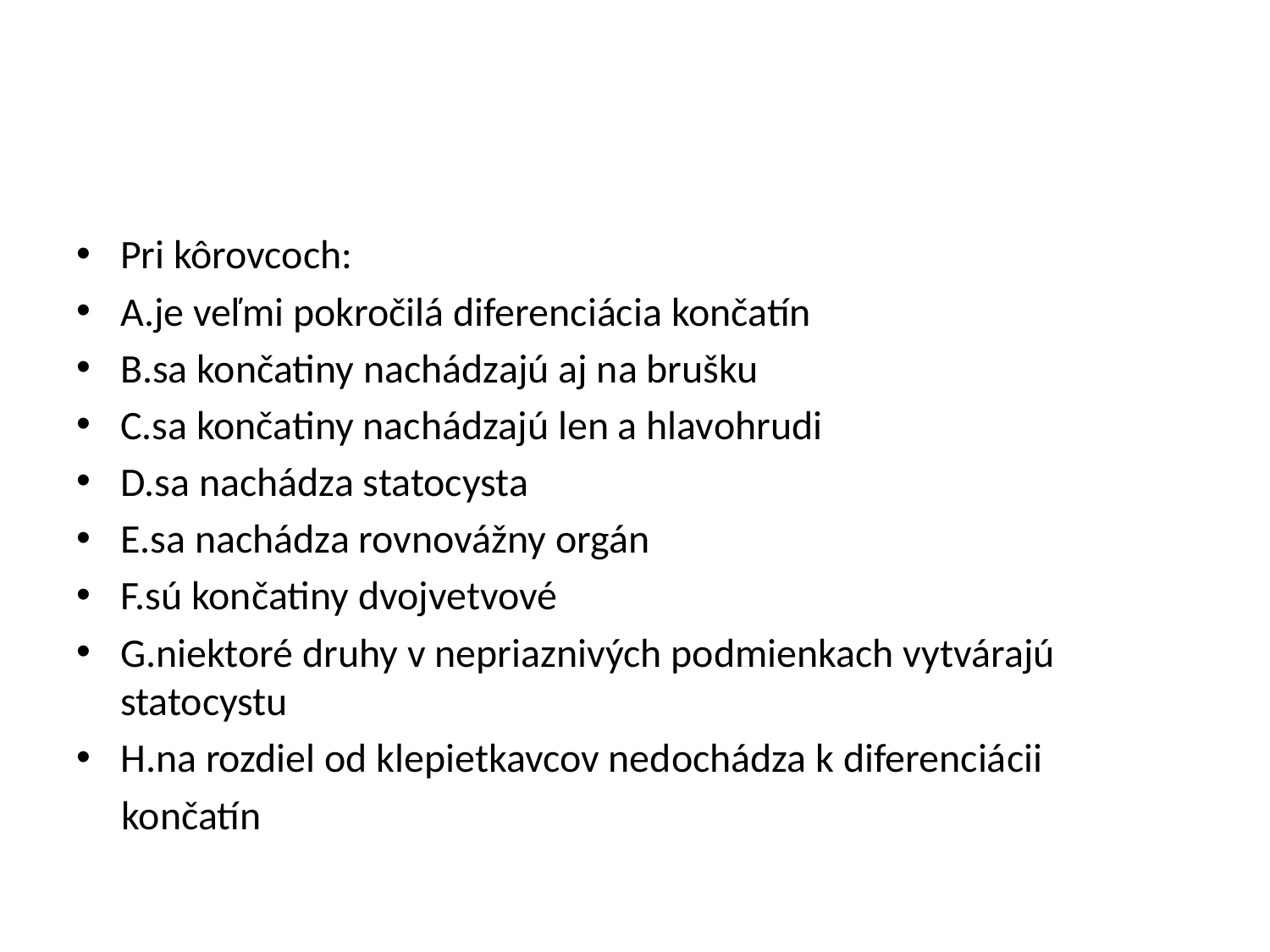

#
Pri kôrovcoch:
A.je veľmi pokročilá diferenciácia končatín
B.sa končatiny nachádzajú aj na brušku
C.sa končatiny nachádzajú len a hlavohrudi
D.sa nachádza statocysta
E.sa nachádza rovnovážny orgán
F.sú končatiny dvojvetvové
G.niektoré druhy v nepriaznivých podmienkach vytvárajú statocystu
H.na rozdiel od klepietkavcov nedochádza k diferenciácii
     končatín